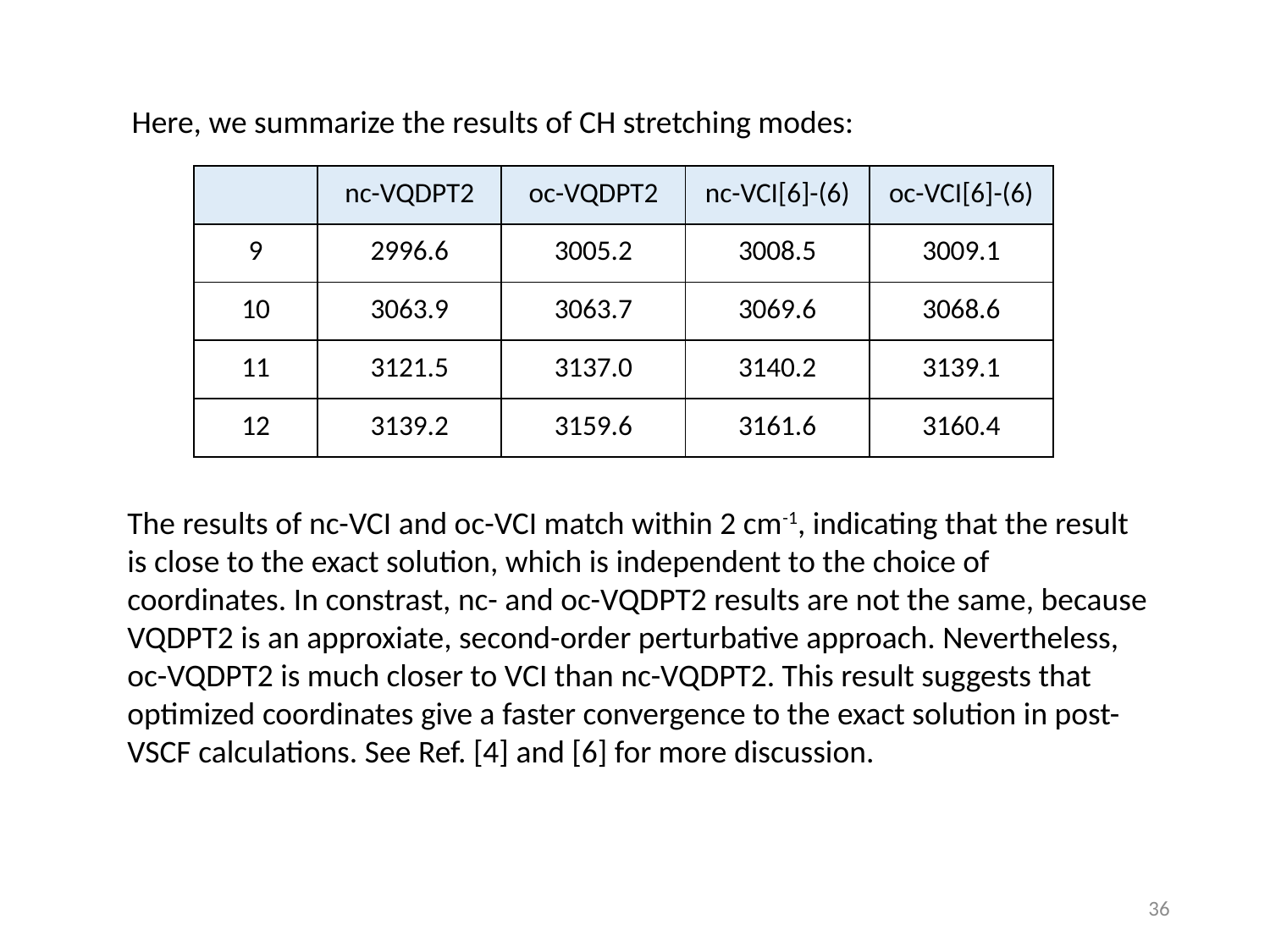

Here, we summarize the results of CH stretching modes:
|  | nc-VQDPT2 | oc-VQDPT2 | nc-VCI[6]-(6) | oc-VCI[6]-(6) |
| --- | --- | --- | --- | --- |
| 9 | 2996.6 | 3005.2 | 3008.5 | 3009.1 |
| 10 | 3063.9 | 3063.7 | 3069.6 | 3068.6 |
| 11 | 3121.5 | 3137.0 | 3140.2 | 3139.1 |
| 12 | 3139.2 | 3159.6 | 3161.6 | 3160.4 |
The results of nc-VCI and oc-VCI match within 2 cm-1, indicating that the result is close to the exact solution, which is independent to the choice of coordinates. In constrast, nc- and oc-VQDPT2 results are not the same, because VQDPT2 is an approxiate, second-order perturbative approach. Nevertheless, oc-VQDPT2 is much closer to VCI than nc-VQDPT2. This result suggests that optimized coordinates give a faster convergence to the exact solution in post-VSCF calculations. See Ref. [4] and [6] for more discussion.
36